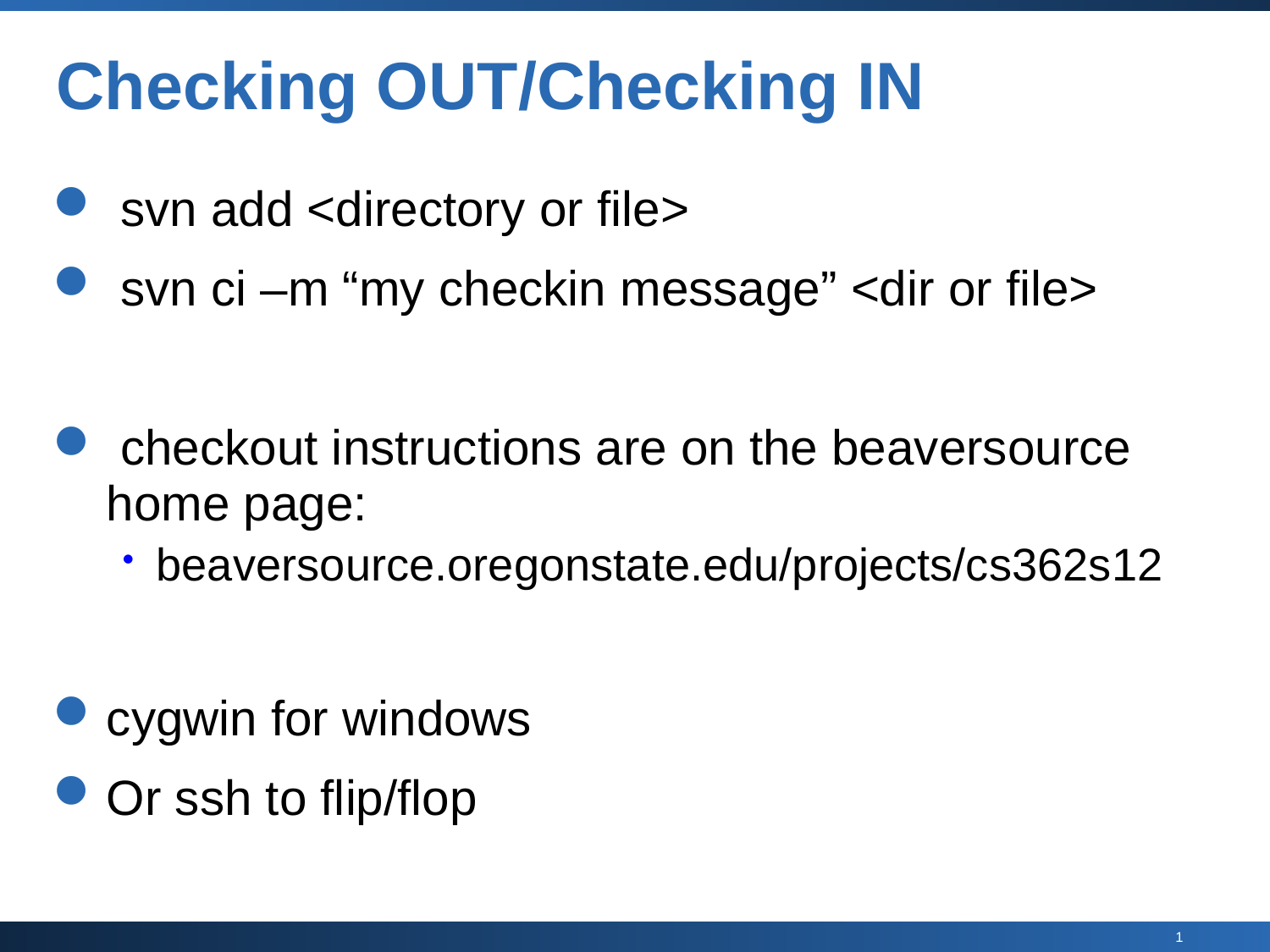

# Checking OUT/Checking IN
 svn add <directory or file>
 svn ci –m “my checkin message” <dir or file>

 checkout instructions are on the beaversource home page:
beaversource.oregonstate.edu/projects/cs362s12

cygwin for windows
Or ssh to flip/flop